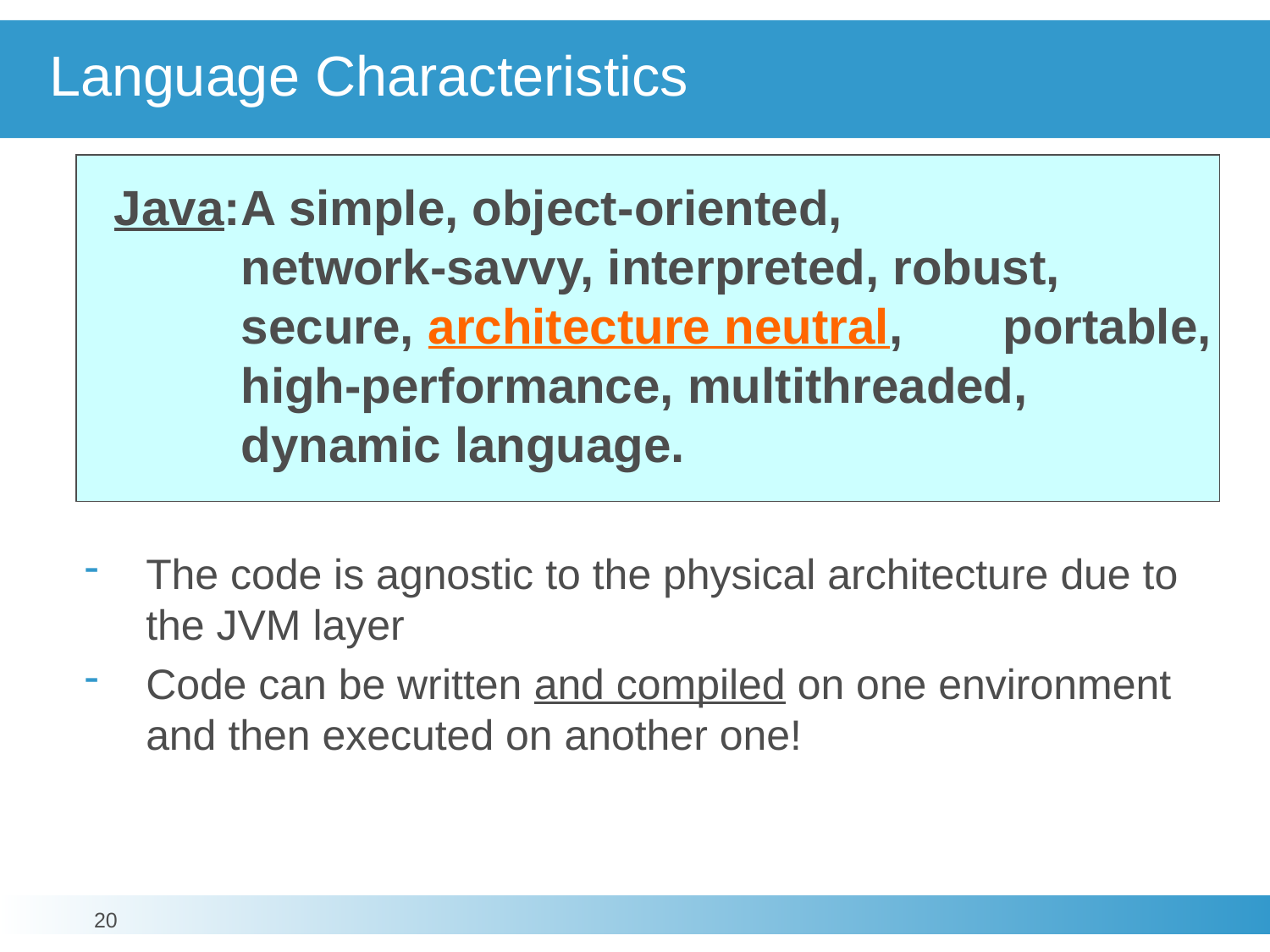

# Language Characteristics
Java:	A simple, object-oriented,
	network-savvy, interpreted, robust,
	secure, architecture neutral, 	portable,
	high-performance, multithreaded,
	dynamic language.
The code is agnostic to the physical architecture due to the JVM layer
Code can be written and compiled on one environment and then executed on another one!
20